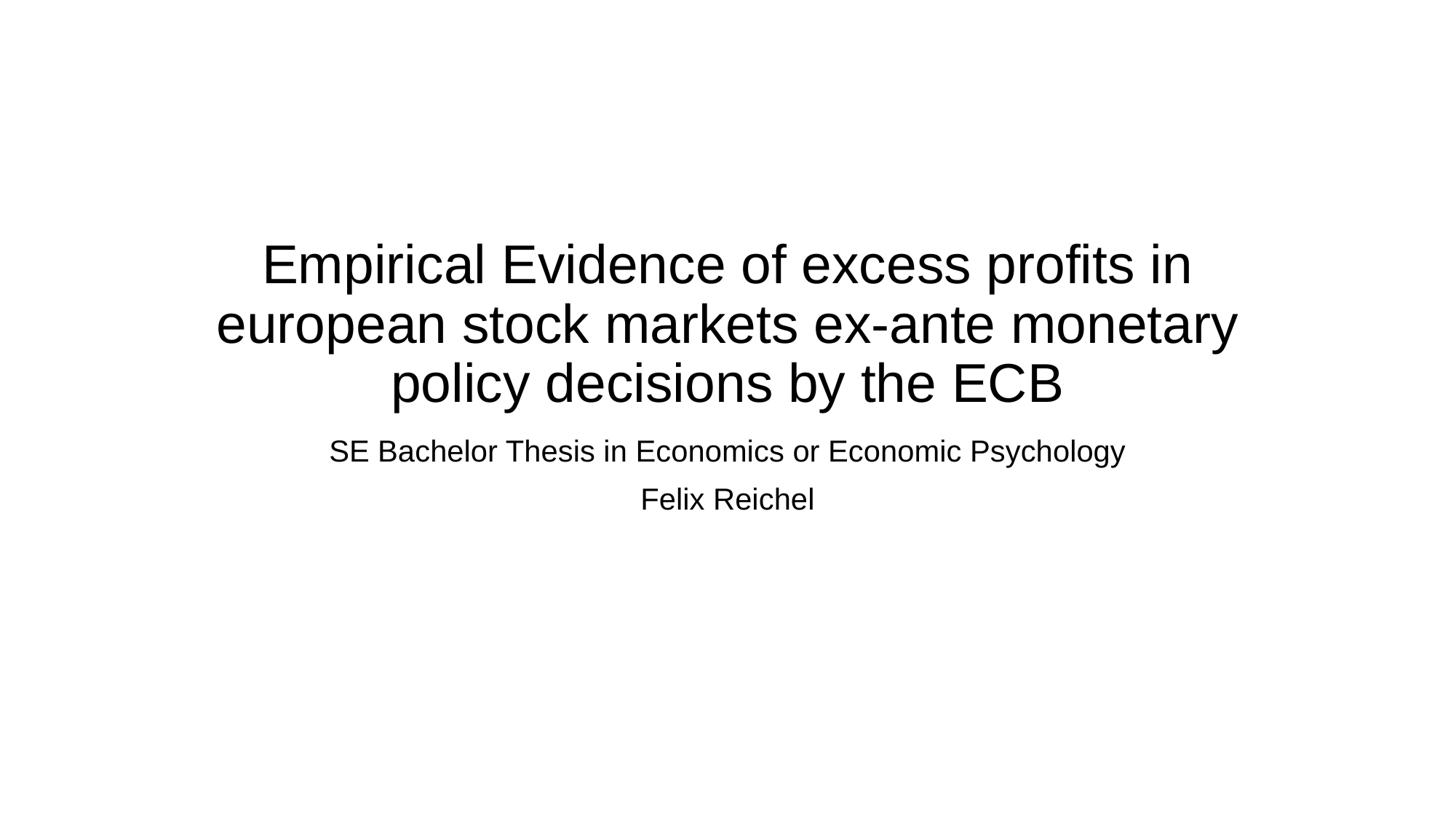

# Empirical Evidence of excess profits in european stock markets ex-ante monetary policy decisions by the ECB
SE Bachelor Thesis in Economics or Economic Psychology
Felix Reichel